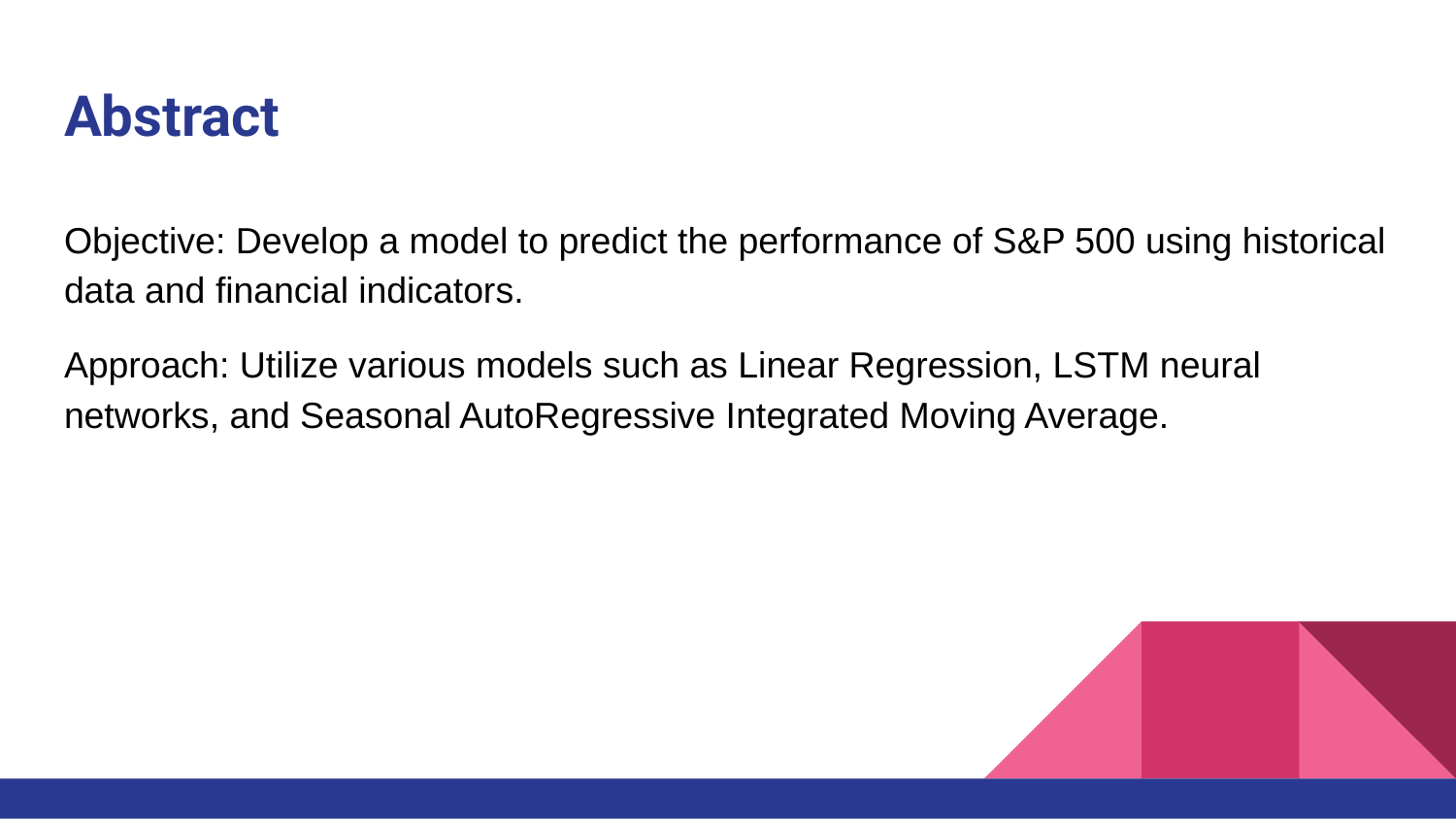

# Abstract
Objective: Develop a model to predict the performance of S&P 500 using historical data and financial indicators.
Approach: Utilize various models such as Linear Regression, LSTM neural networks, and Seasonal AutoRegressive Integrated Moving Average.